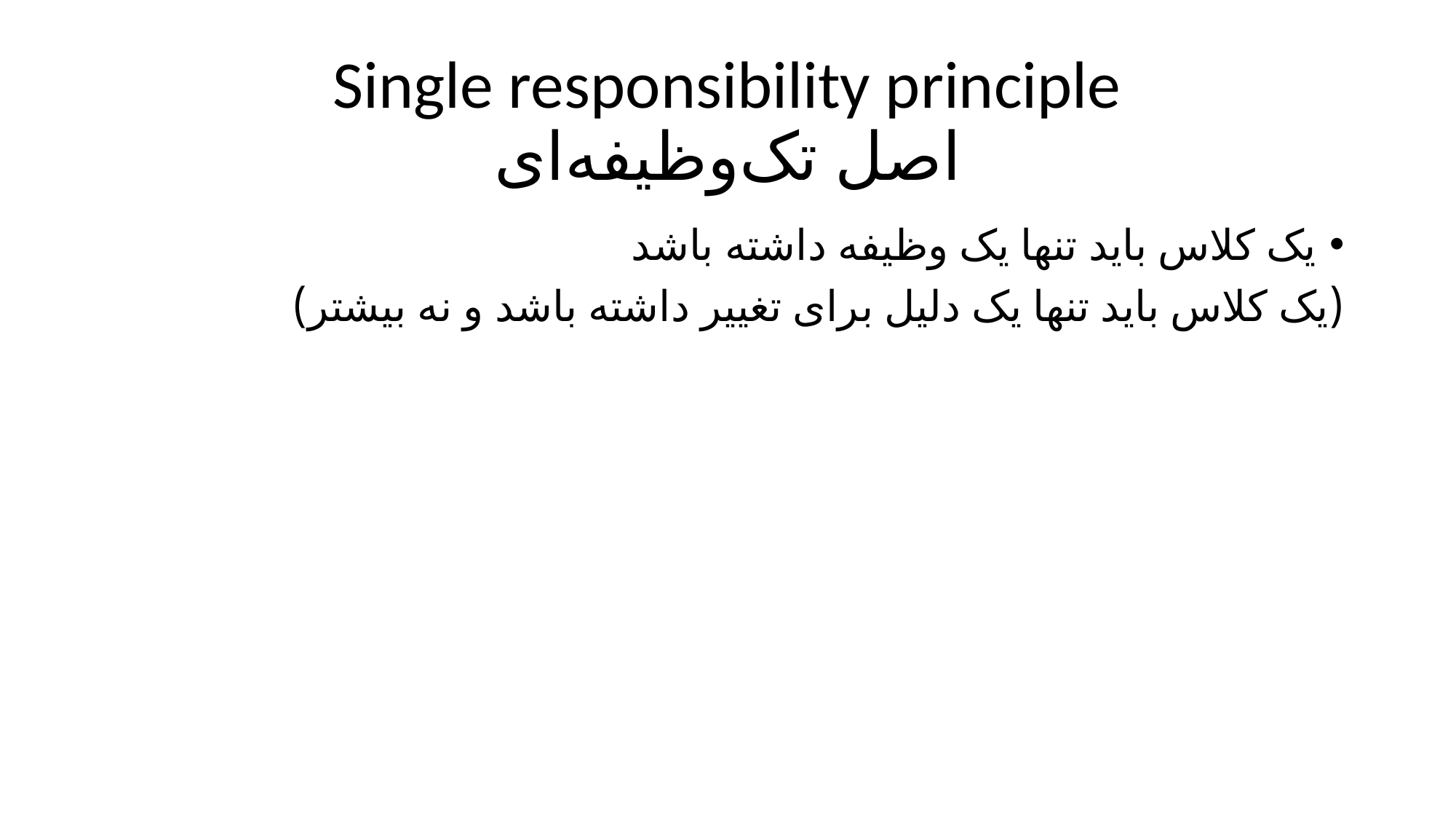

# Single responsibility principle اصل تک‌وظیفه‌ای
یک کلاس باید تنها یک وظیفه داشته باشد
(یک کلاس باید تنها یک دلیل برای تغییر داشته باشد و نه بیشتر)